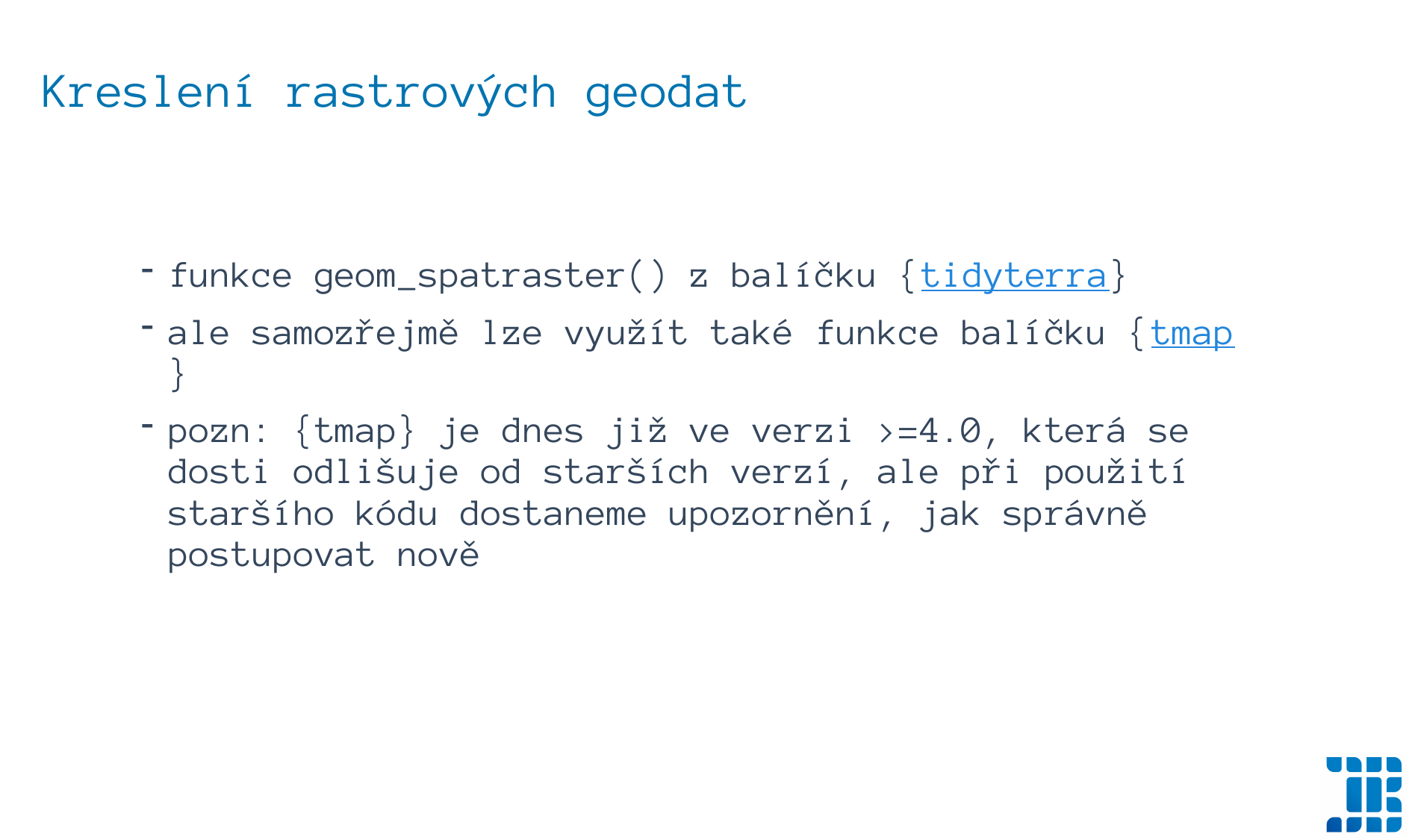

Kreslení rastrových geodat
funkce geom_spatraster() z balíčku {tidyterra}
ale samozřejmě lze využít také funkce balíčku {tmap}
pozn: {tmap} je dnes již ve verzi >=4.0, která se dosti odlišuje od starších verzí, ale při použití staršího kódu dostaneme upozornění, jak správně postupovat nově